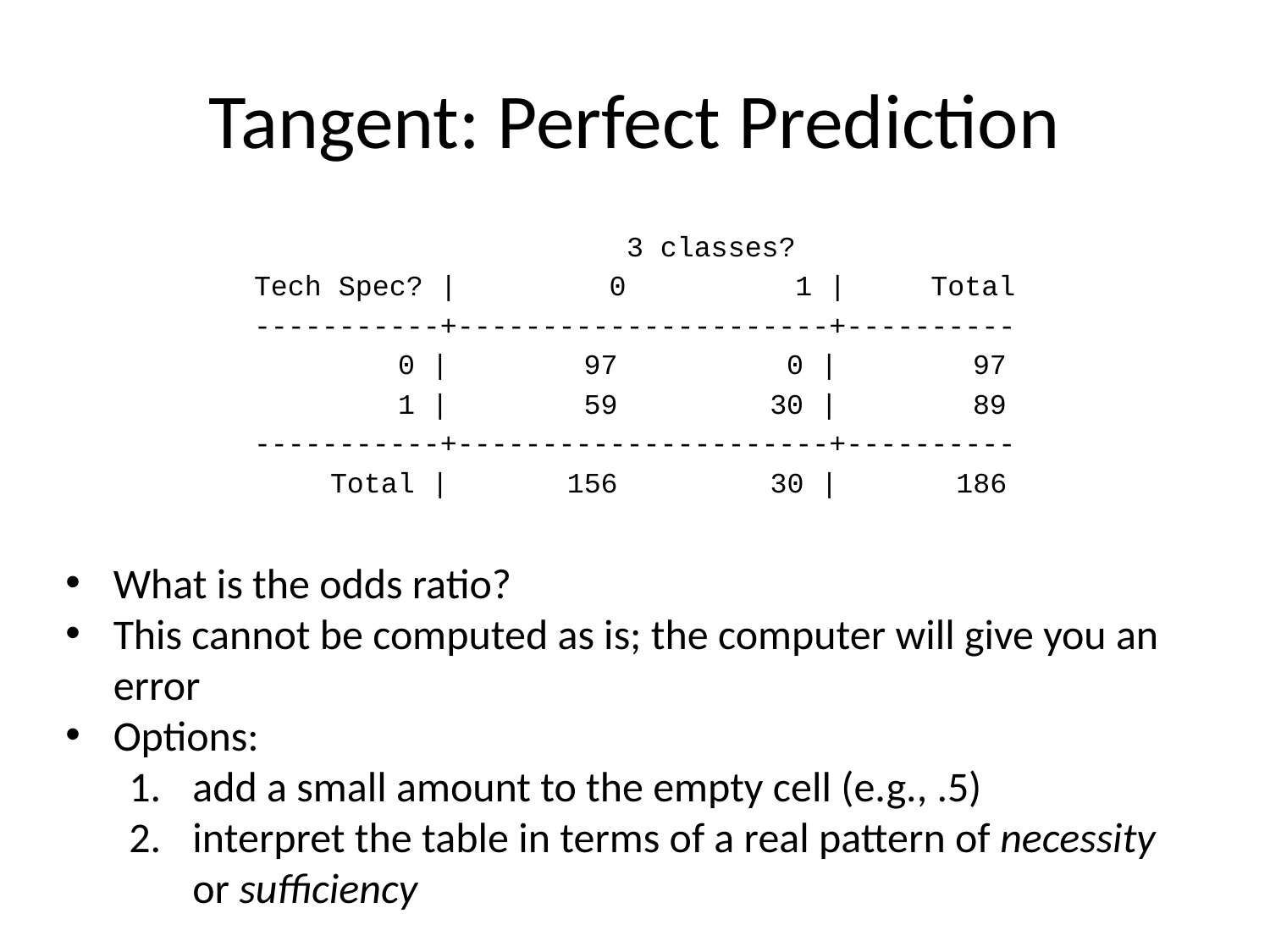

# Tangent: Perfect Prediction
         3 classes?
Tech Spec? |         0          1 |     Total
-----------+----------------------+----------
         0 |        97          0 |        97
         1 |        59         30 |        89
-----------+----------------------+----------
     Total |       156         30 |       186

What is the odds ratio?
This cannot be computed as is; the computer will give you an error
Options:
add a small amount to the empty cell (e.g., .5)
interpret the table in terms of a real pattern of necessity or sufficiency